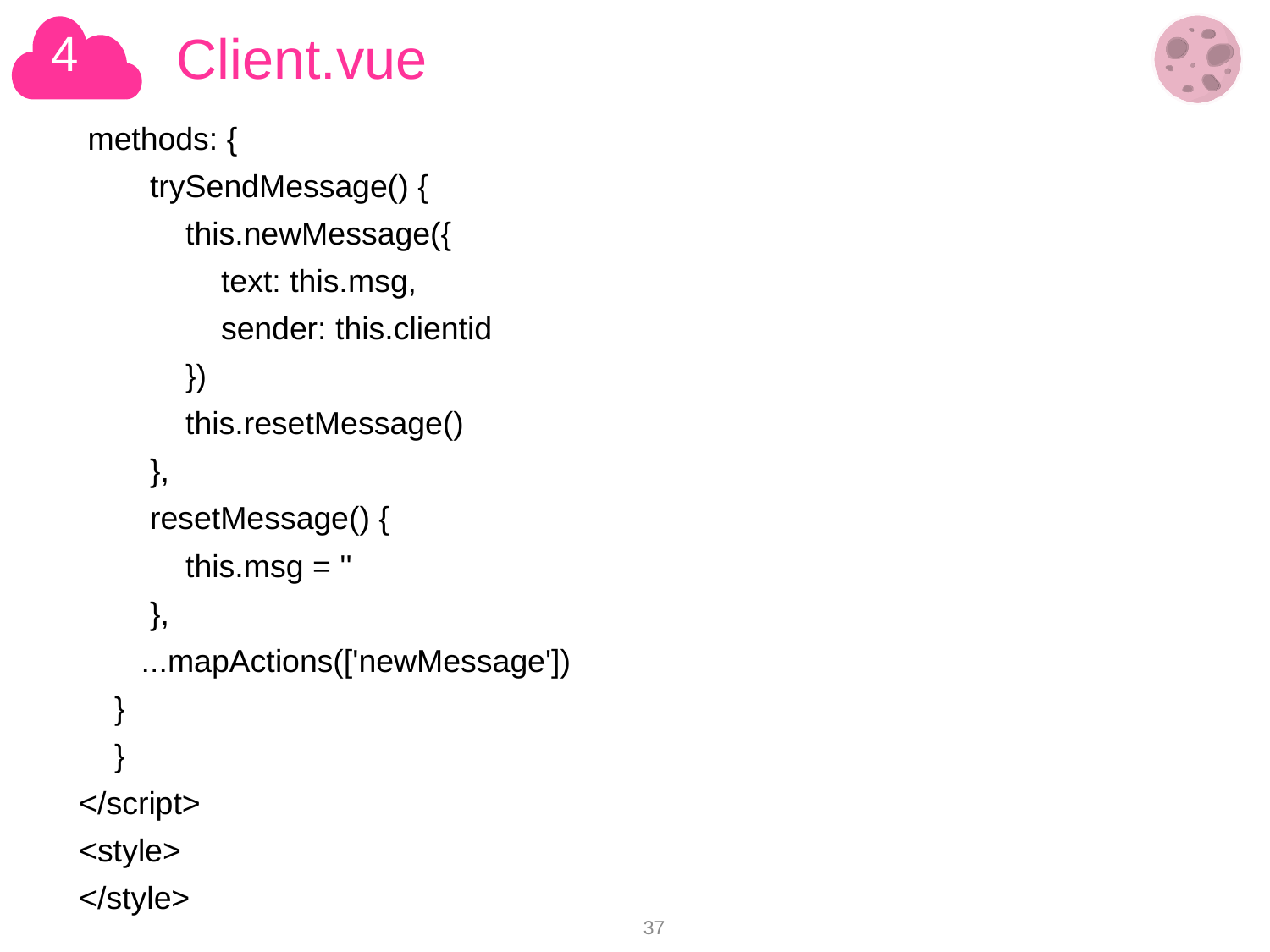

# Client.vue
 methods: {
        trySendMessage() {
            this.newMessage({
                text: this.msg,
                sender: this.clientid
            })
            this.resetMessage()
        },
        resetMessage() {
            this.msg = ''
        },
       ...mapActions(['newMessage'])
    }
    }
</script>
<style>
</style>
37